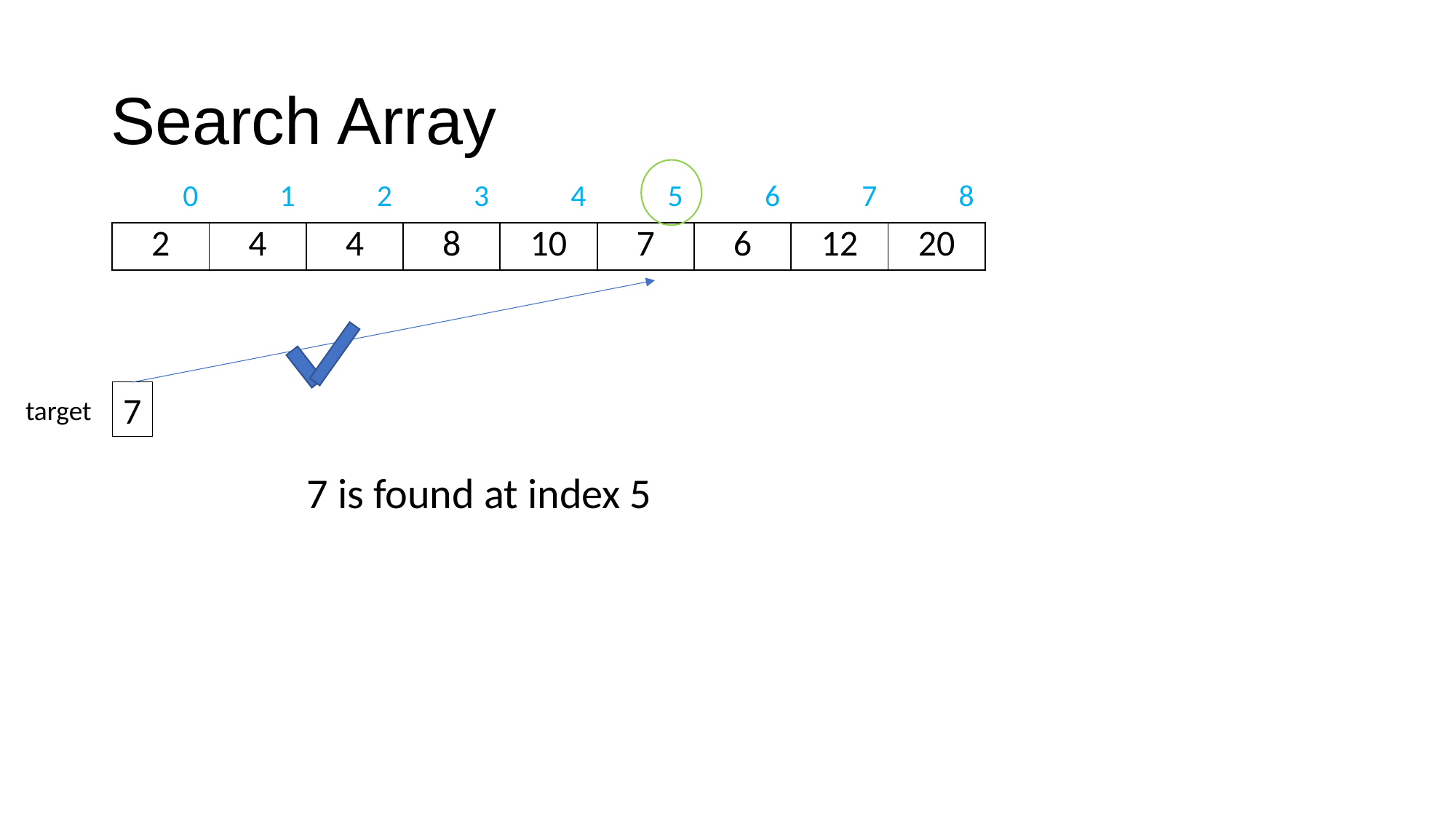

# Search Array

| 0 | 1 | 2 | 3 | 4 | 5 | 6 | 7 | 8 |
| --- | --- | --- | --- | --- | --- | --- | --- | --- |
| 2 | 4 | 4 | 8 | 10 | 7 | 6 | 12 | 20 |

7
target
7 is found at index 5